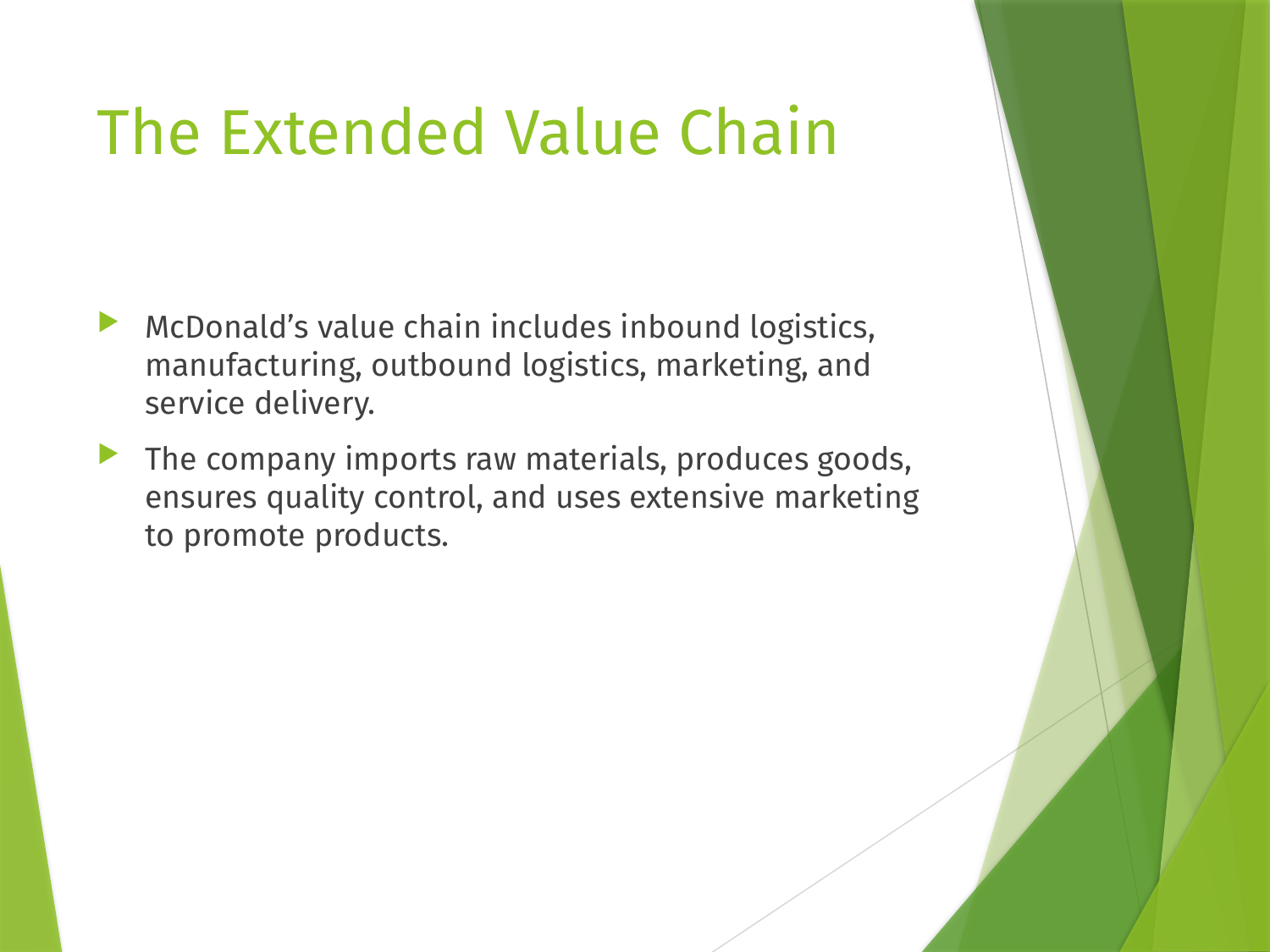

# The Extended Value Chain
McDonald’s value chain includes inbound logistics, manufacturing, outbound logistics, marketing, and service delivery.
The company imports raw materials, produces goods, ensures quality control, and uses extensive marketing to promote products.